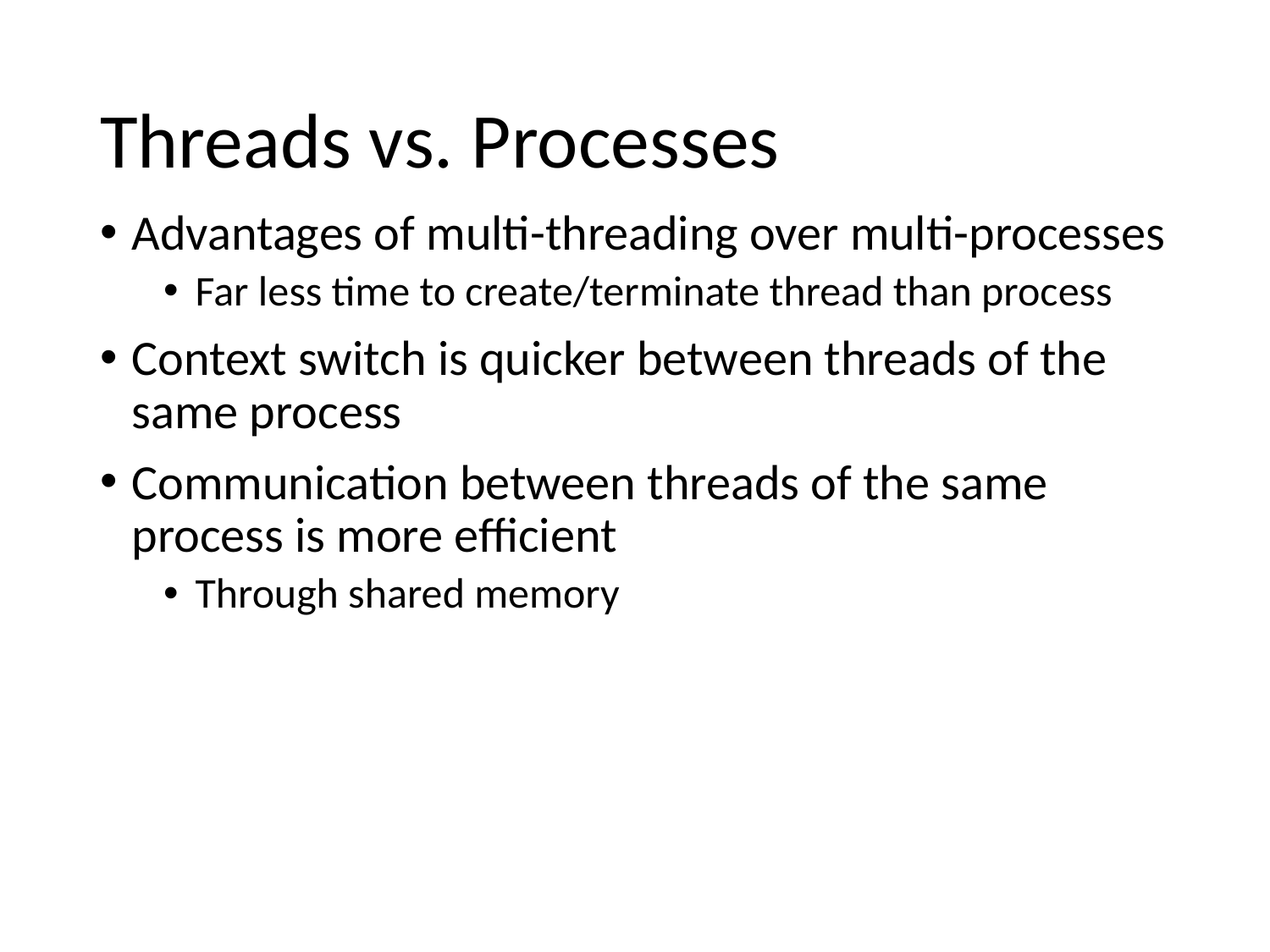

# Threads vs. Processes
Advantages of multi-threading over multi-processes
Far less time to create/terminate thread than process
Context switch is quicker between threads of the same process
Communication between threads of the same process is more efficient
Through shared memory